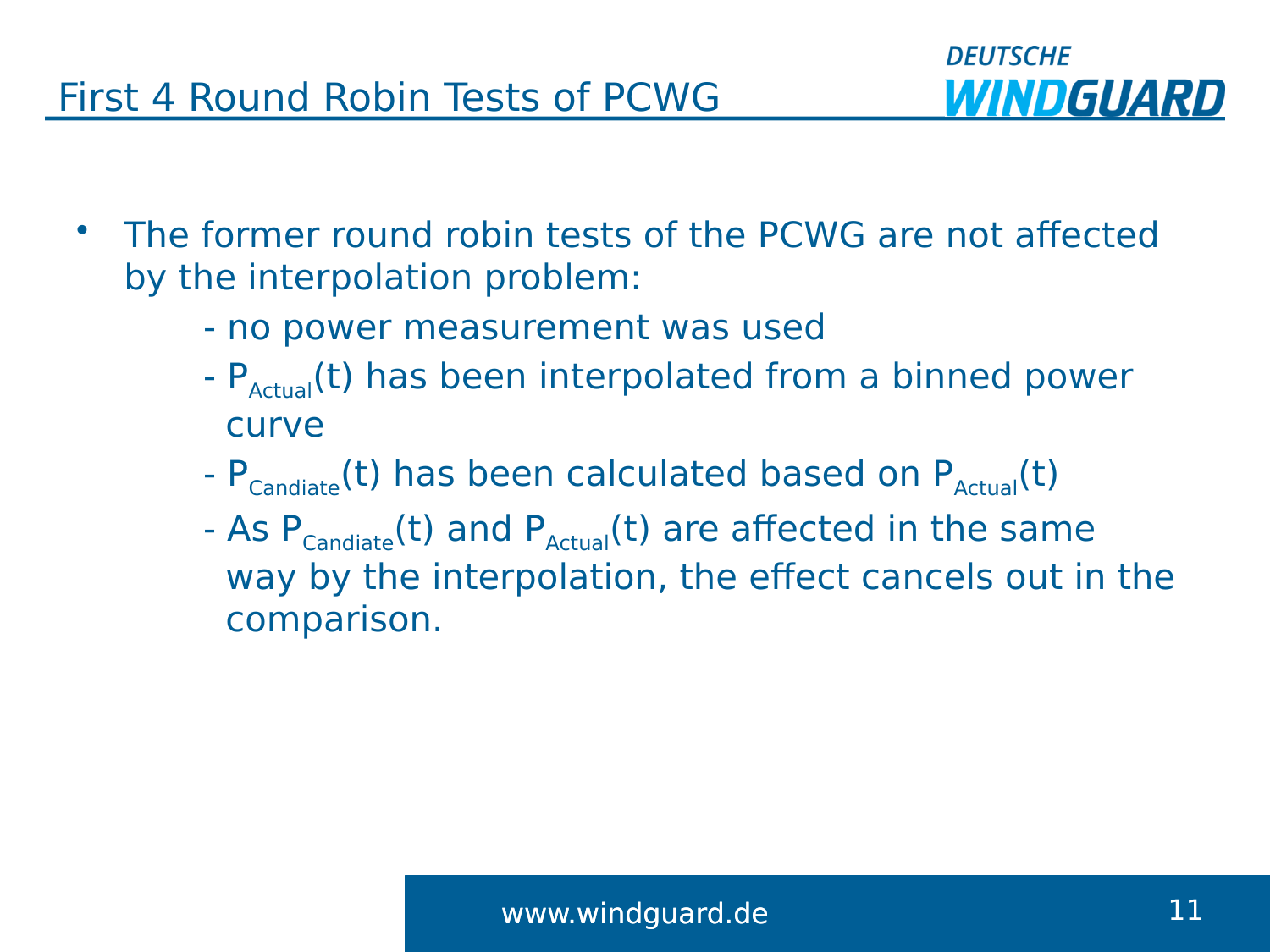

# First 4 Round Robin Tests of PCWG
The former round robin tests of the PCWG are not affected by the interpolation problem:
	- no power measurement was used
	- PActual(t) has been interpolated from a binned power 	  curve
	- PCandiate(t) has been calculated based on PActual(t)
	- As PCandiate(t) and PActual(t) are affected in the same 	  way by the interpolation, the effect cancels out in the 	  comparison.
11